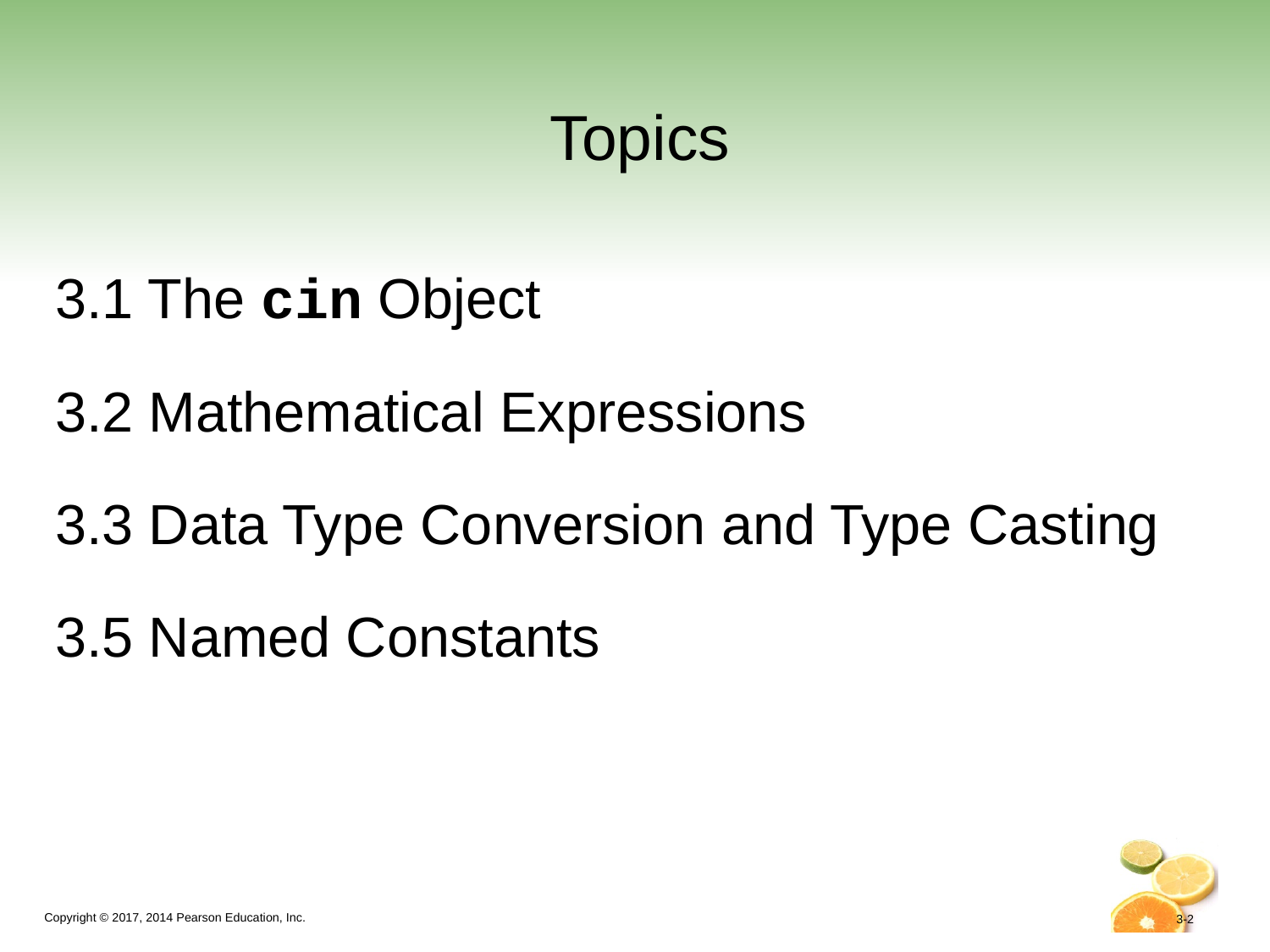

# Topics
3.1 The cin Object
3.2 Mathematical Expressions
3.3 Data Type Conversion and Type Casting
3.5 Named Constants
3-2